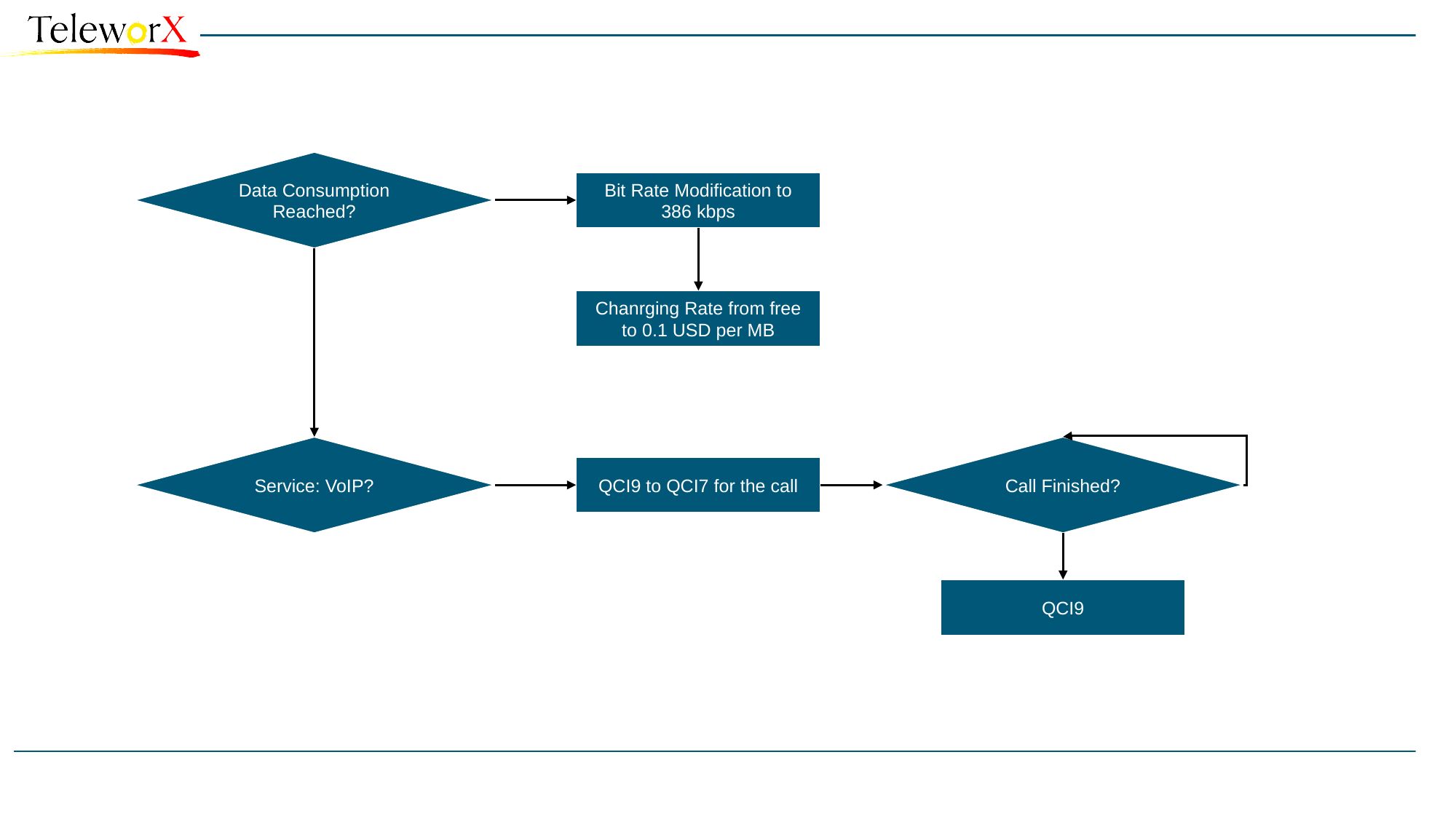

Data Consumption Reached?
Bit Rate Modification to 386 kbps
Chanrging Rate from free to 0.1 USD per MB
Service: VoIP?
Call Finished?
QCI9 to QCI7 for the call
QCI9